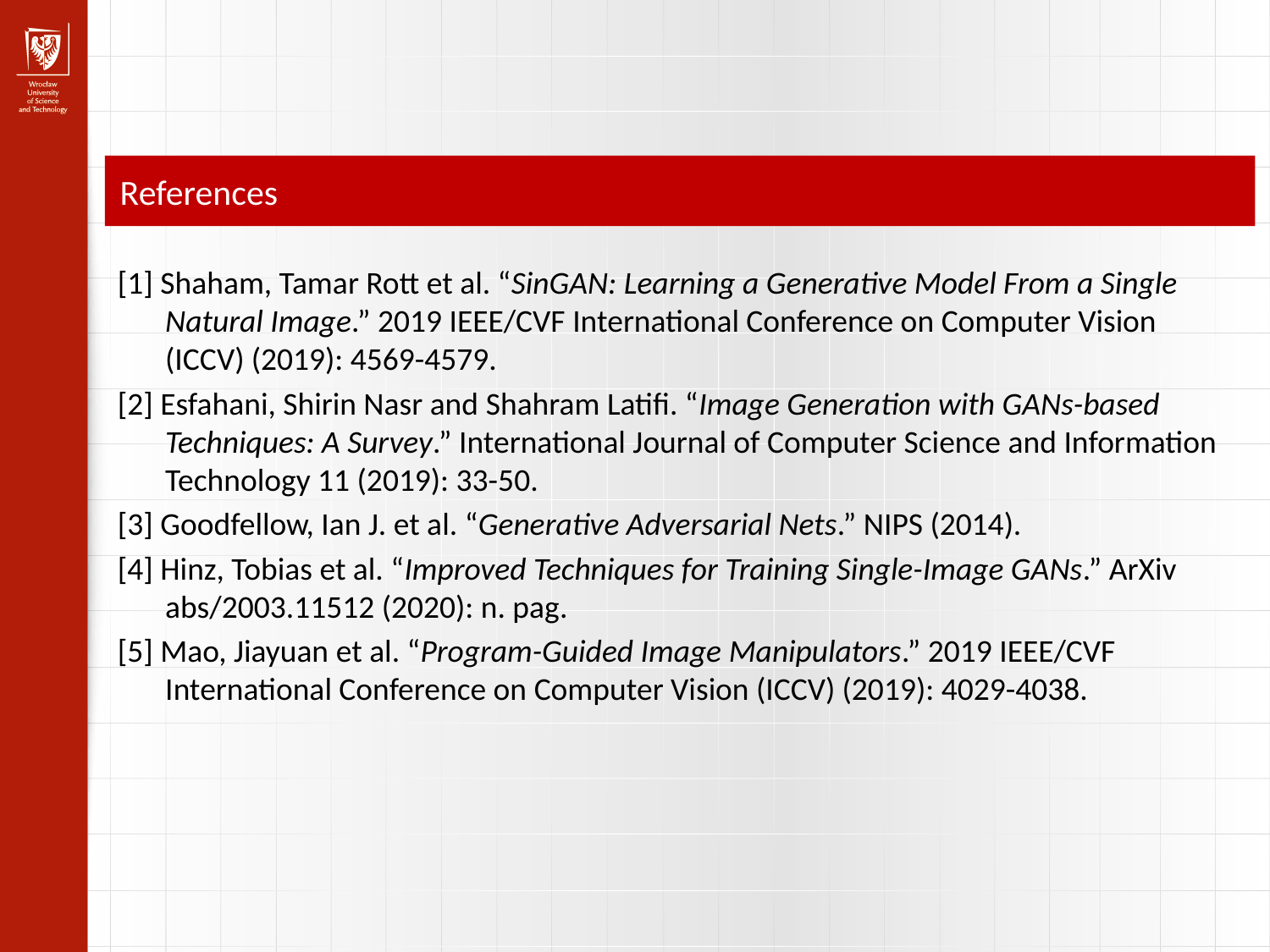

References
[1] Shaham, Tamar Rott et al. “SinGAN: Learning a Generative Model From a Single Natural Image.” 2019 IEEE/CVF International Conference on Computer Vision (ICCV) (2019): 4569-4579.
[2] Esfahani, Shirin Nasr and Shahram Latifi. “Image Generation with GANs-based Techniques: A Survey.” International Journal of Computer Science and Information Technology 11 (2019): 33-50.
[3] Goodfellow, Ian J. et al. “Generative Adversarial Nets.” NIPS (2014).
[4] Hinz, Tobias et al. “Improved Techniques for Training Single-Image GANs.” ArXiv abs/2003.11512 (2020): n. pag.
[5] Mao, Jiayuan et al. “Program-Guided Image Manipulators.” 2019 IEEE/CVF International Conference on Computer Vision (ICCV) (2019): 4029-4038.